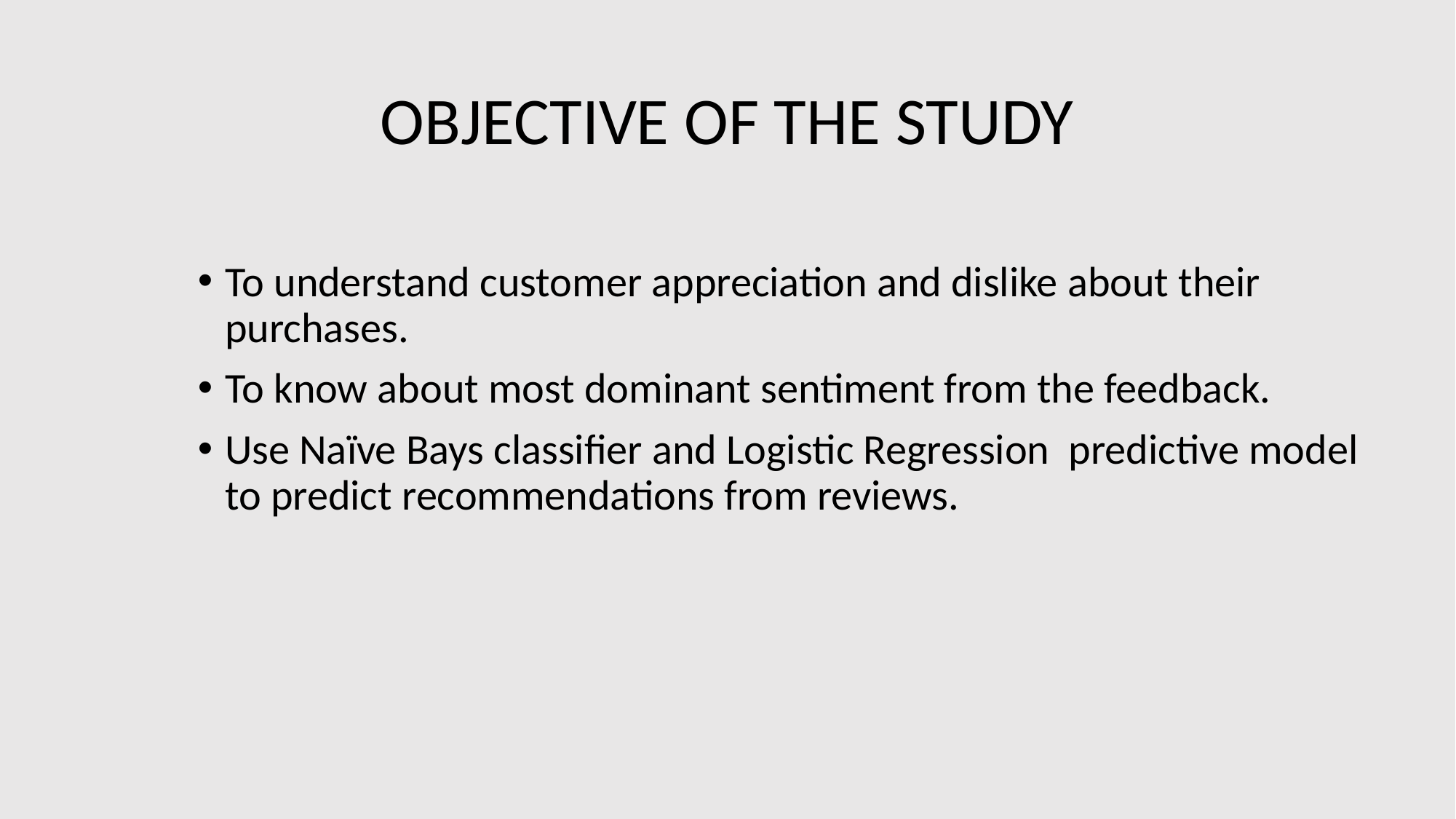

# OBJECTIVE OF THE STUDY
To understand customer appreciation and dislike about their purchases.
To know about most dominant sentiment from the feedback.
Use Naïve Bays classifier and Logistic Regression  predictive model to predict recommendations from reviews.